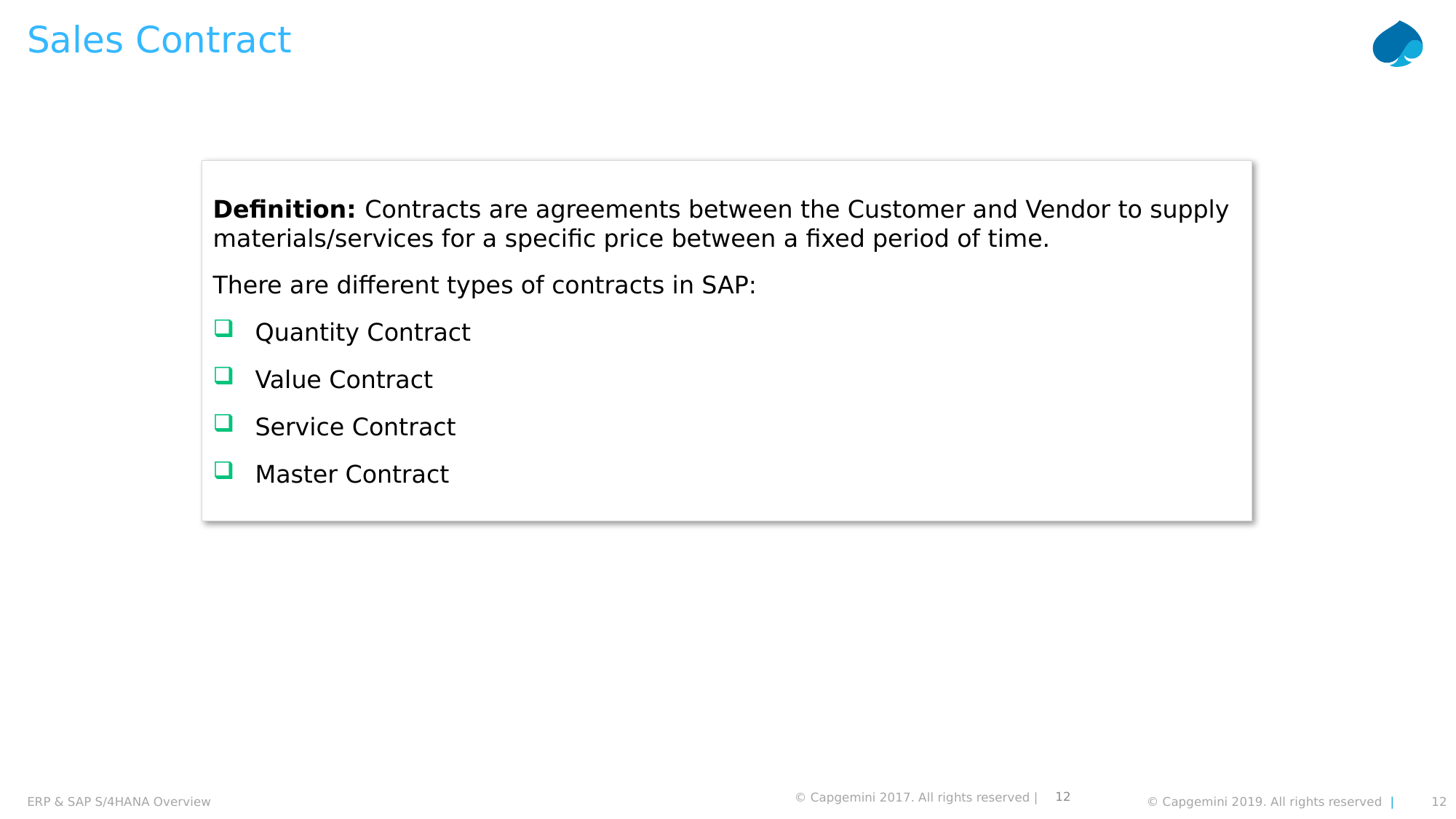

# Sales Contract

Definition: Contracts are agreements between the Customer and Vendor to supply materials/services for a specific price between a fixed period of time.
There are different types of contracts in SAP:
Quantity Contract
Value Contract
Service Contract
Master Contract
12
© Capgemini 2017. All rights reserved |